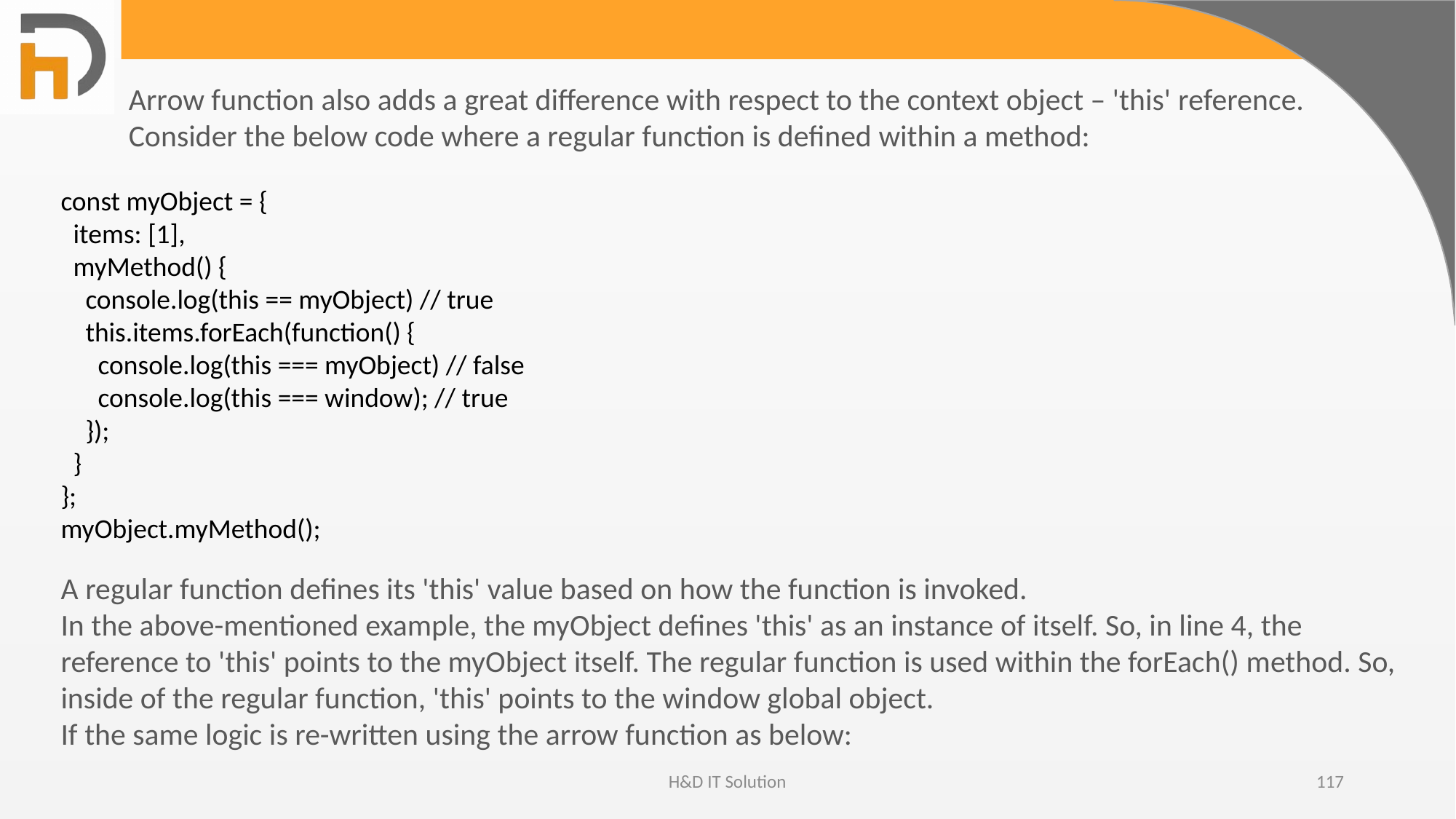

Arrow function also adds a great difference with respect to the context object – 'this' reference.
Consider the below code where a regular function is defined within a method:
const myObject = {
  items: [1],
  myMethod() {
    console.log(this == myObject) // true
    this.items.forEach(function() {
      console.log(this === myObject) // false
      console.log(this === window); // true
    });
  }
};
myObject.myMethod();
A regular function defines its 'this' value based on how the function is invoked.
In the above-mentioned example, the myObject defines 'this' as an instance of itself. So, in line 4, the reference to 'this' points to the myObject itself. The regular function is used within the forEach() method. So, inside of the regular function, 'this' points to the window global object.
If the same logic is re-written using the arrow function as below:
H&D IT Solution
117